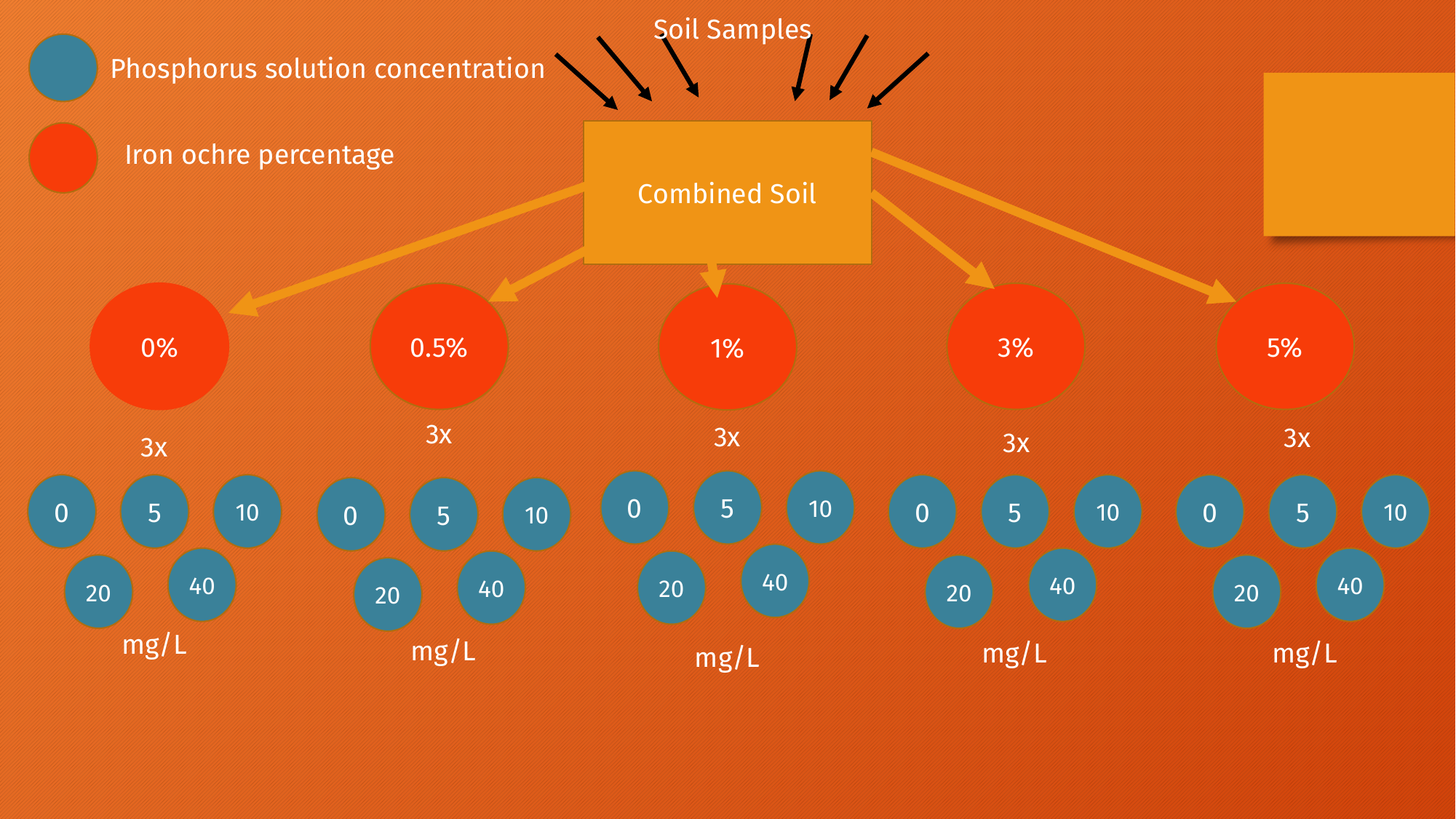

Soil Samples

Phosphorus solution concentration
Combined Soil

Iron ochre percentage
3%
5%
0%
0.5%
1%
3x
3x
3x
3x
3x
0
5
10
0
5
10
0
5
10
0
5
10
0
5
10
40
40
40
40
40
20
20
20
20
20
mg/L
mg/L
mg/L
mg/L
mg/L